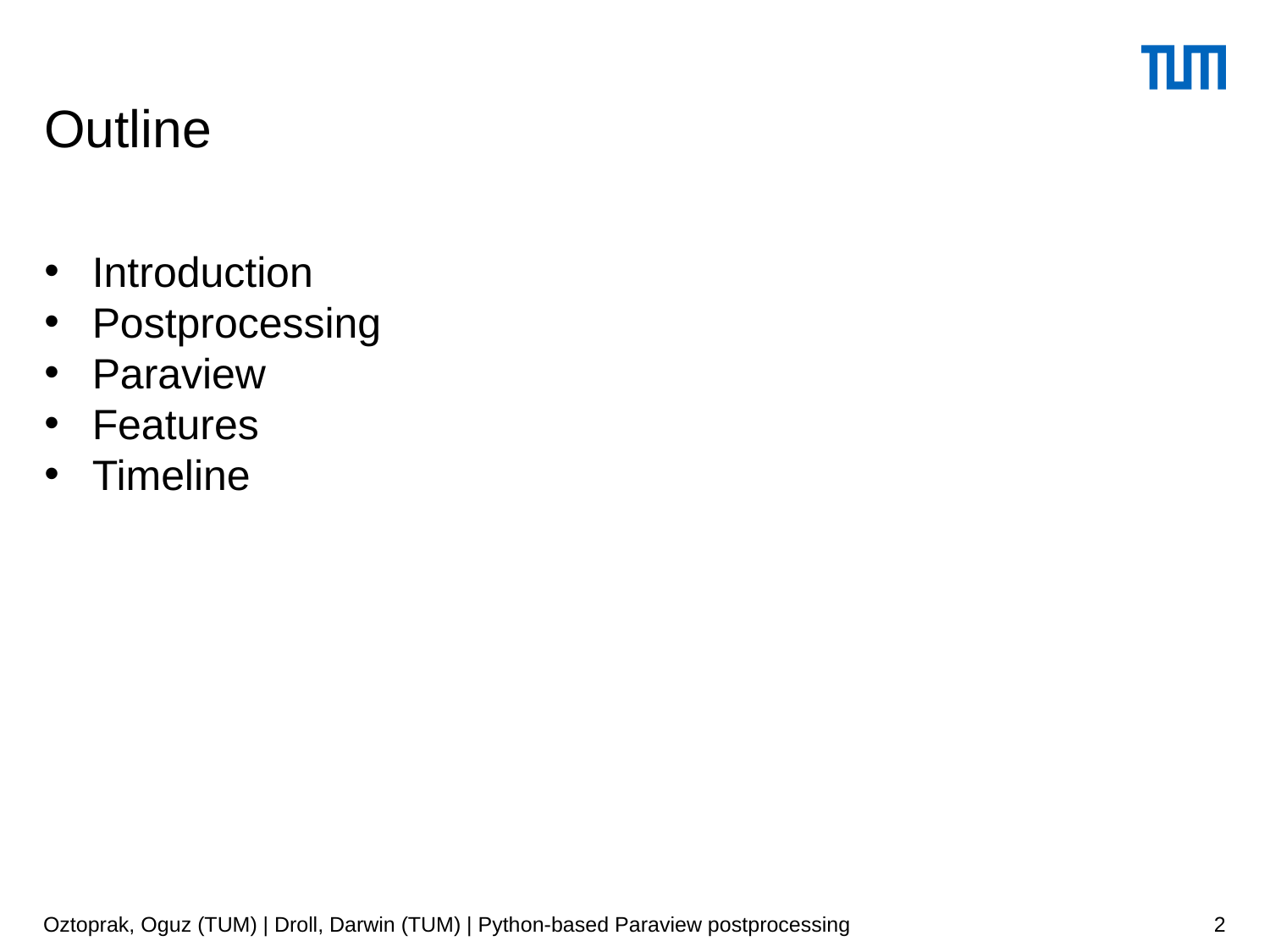

Outline
Introduction
Postprocessing
Paraview
Features
Timeline

Oztoprak, Oguz (TUM) | Droll, Darwin (TUM) | Python-based Paraview postprocessing
2